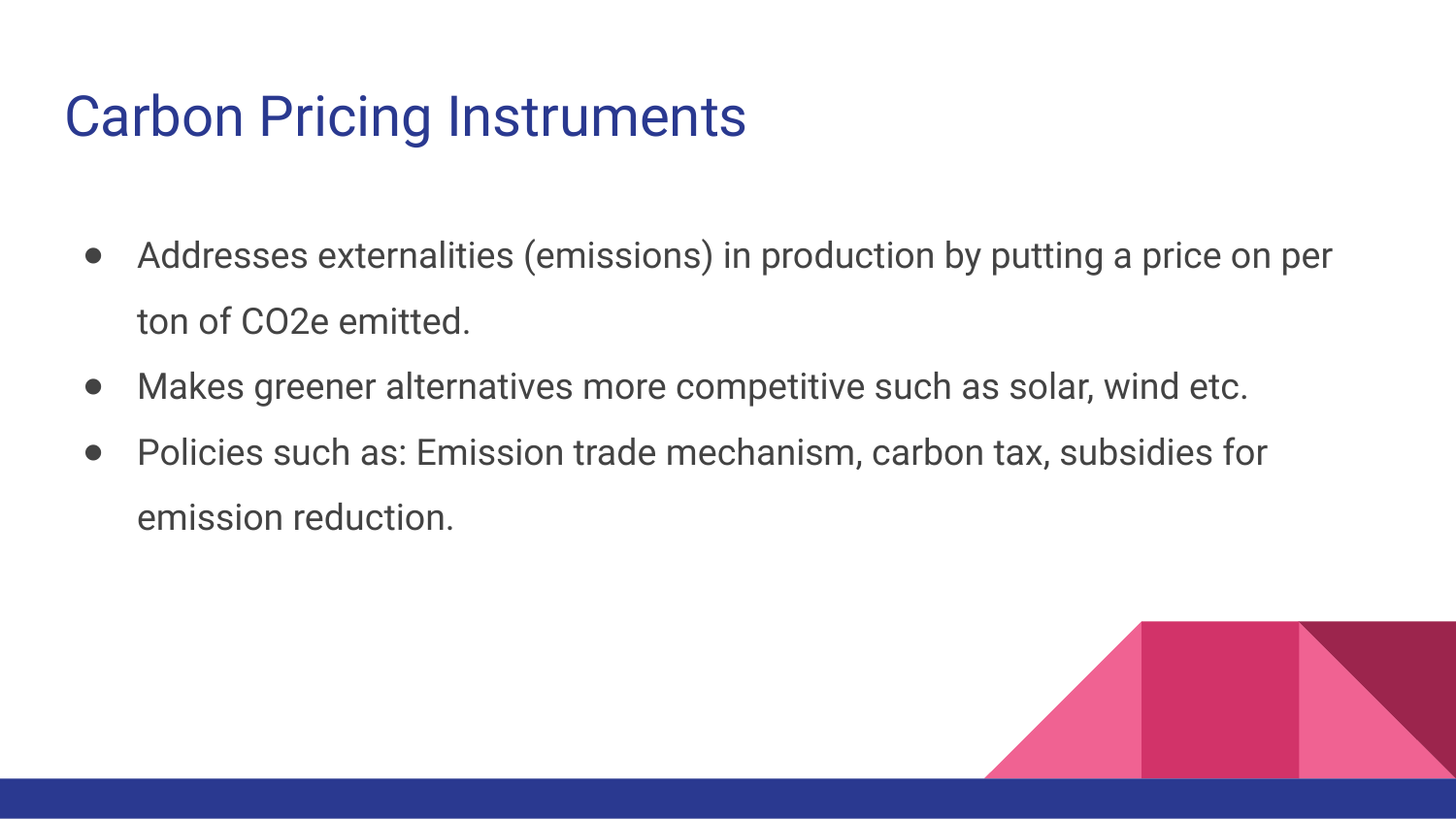

# Carbon Pricing Instruments
Addresses externalities (emissions) in production by putting a price on per ton of CO2e emitted.
Makes greener alternatives more competitive such as solar, wind etc.
Policies such as: Emission trade mechanism, carbon tax, subsidies for emission reduction.